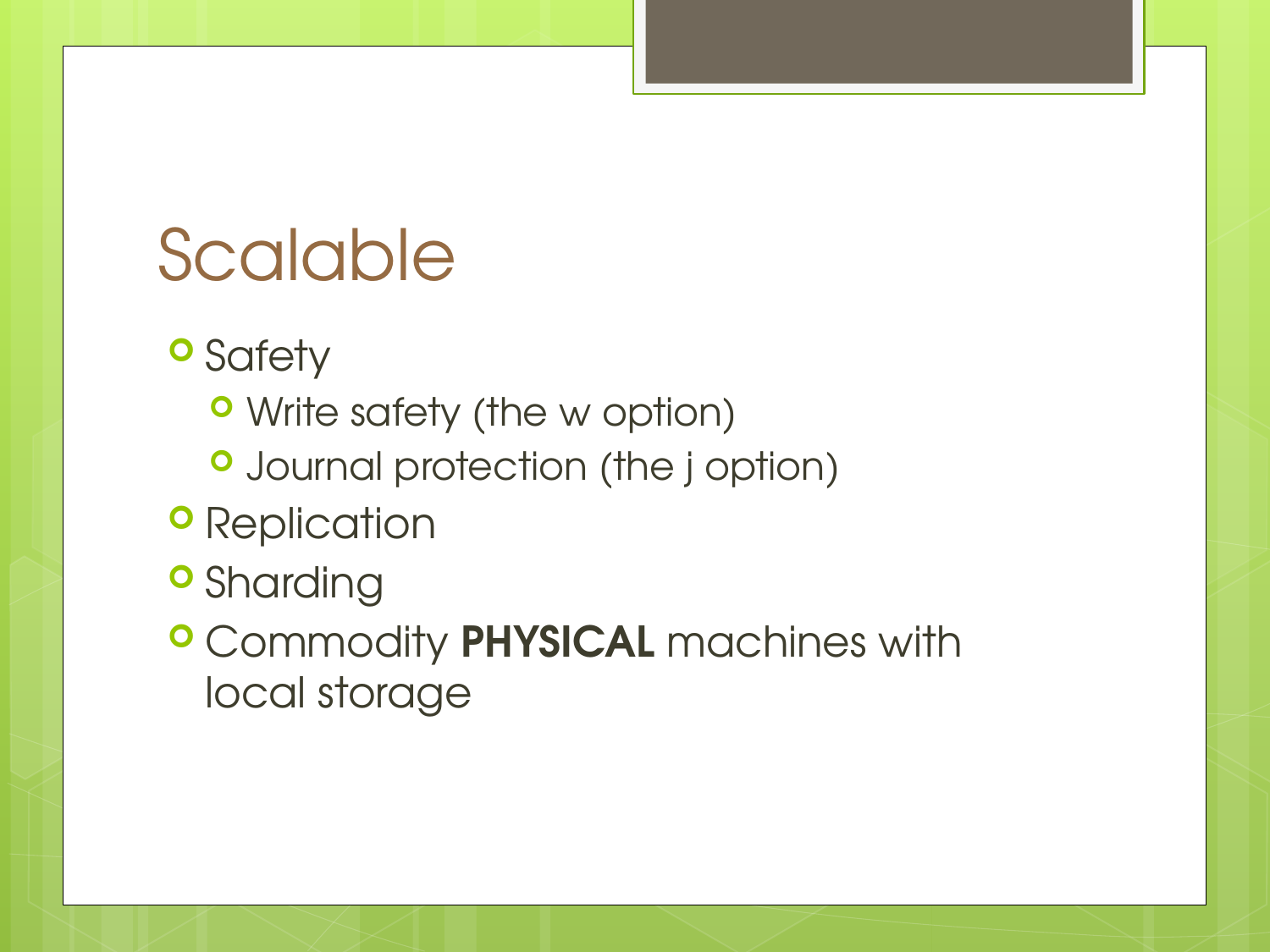

# Scalable
Safety
Write safety (the w option)
Journal protection (the j option)
Replication
Sharding
Commodity PHYSICAL machines with local storage